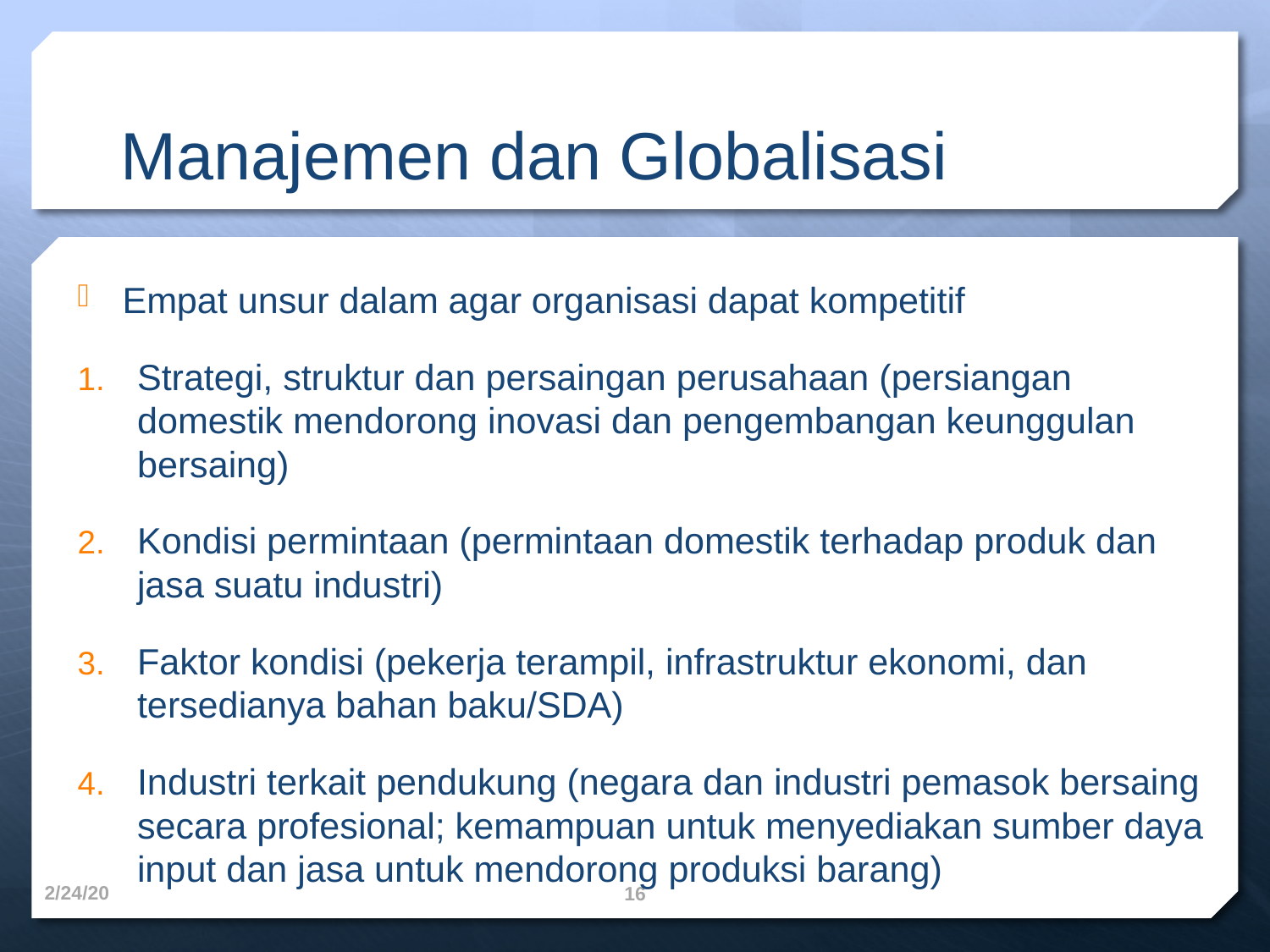

# Manajemen dan Globalisasi
Empat unsur dalam agar organisasi dapat kompetitif
Strategi, struktur dan persaingan perusahaan (persiangan domestik mendorong inovasi dan pengembangan keunggulan bersaing)
Kondisi permintaan (permintaan domestik terhadap produk dan jasa suatu industri)
Faktor kondisi (pekerja terampil, infrastruktur ekonomi, dan tersedianya bahan baku/SDA)
Industri terkait pendukung (negara dan industri pemasok bersaing secara profesional; kemampuan untuk menyediakan sumber daya input dan jasa untuk mendorong produksi barang)
2/24/20
16